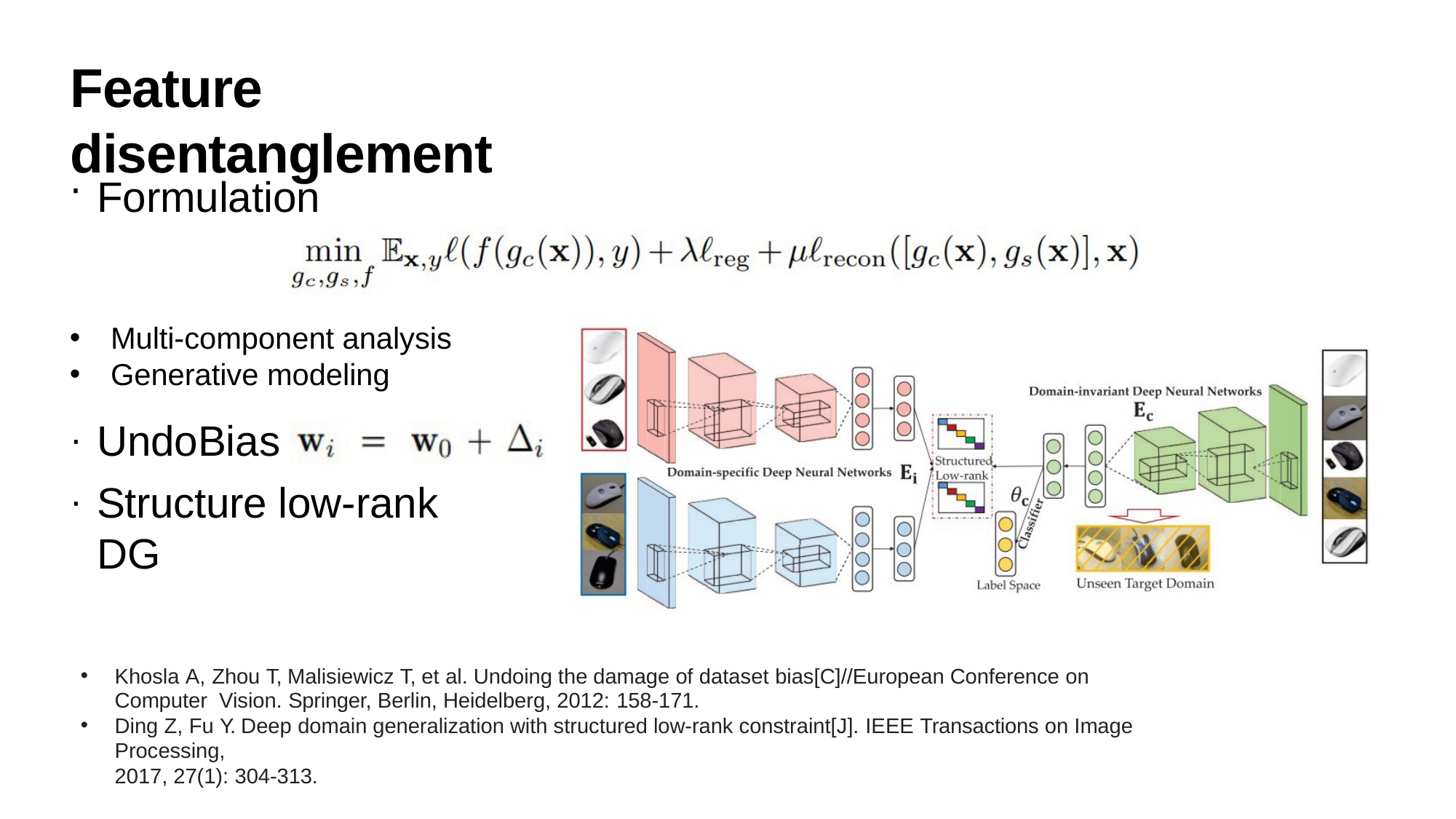

# Feature disentanglement
Formulation

Multi-component analysis
Generative modeling
UndoBias
Structure low-rank DG

Khosla A, Zhou T, Malisiewicz T, et al. Undoing the damage of dataset bias[C]//European Conference on Computer  Vision. Springer, Berlin, Heidelberg, 2012: 158-171.
Ding Z, Fu Y. Deep domain generalization with structured low-rank constraint[J]. IEEE Transactions on Image Processing,
2017, 27(1): 304-313.